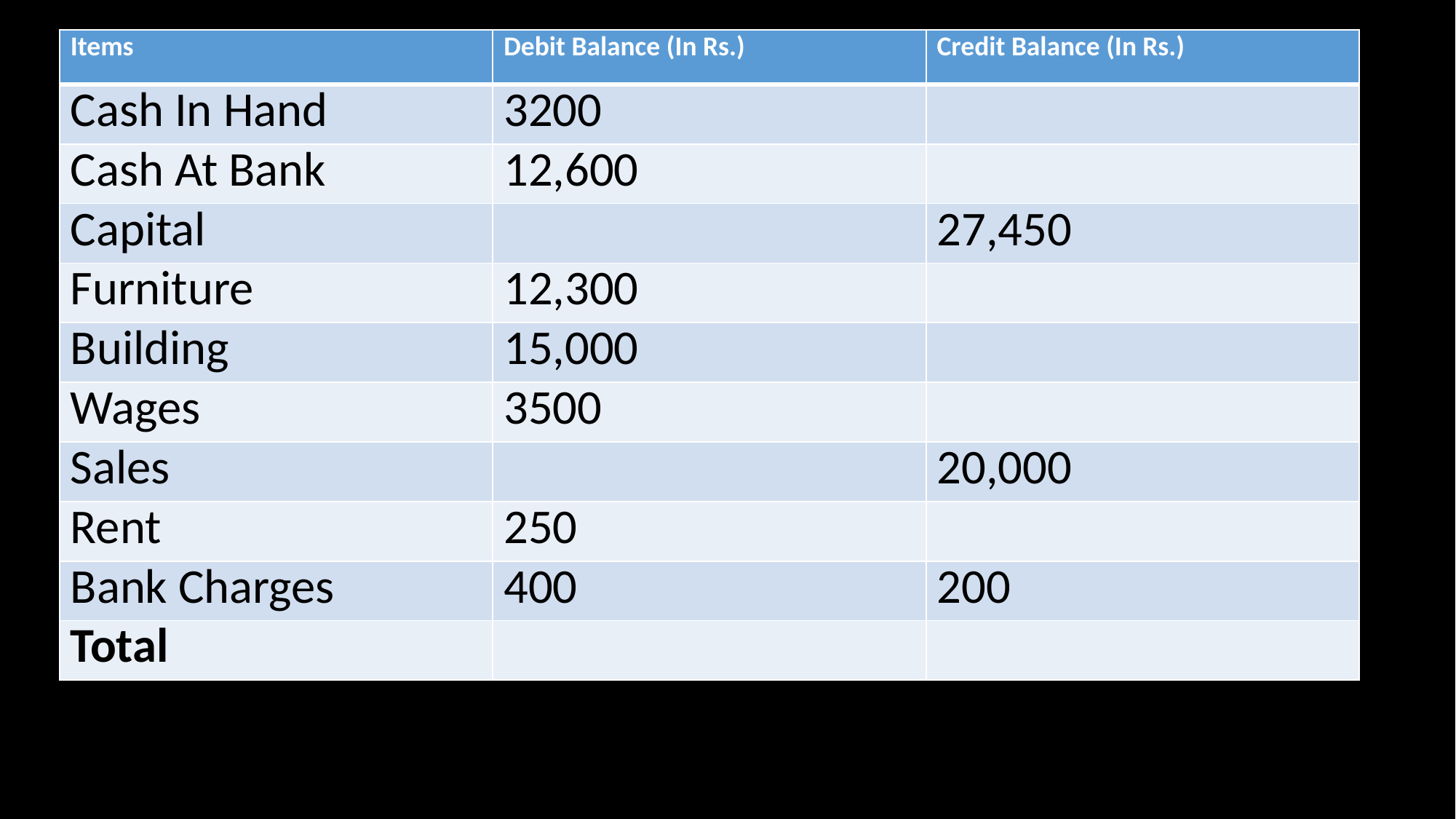

| Items | Debit Balance (In Rs.) | Credit Balance (In Rs.) |
| --- | --- | --- |
| Cash In Hand | 3200 |  |
| Cash At Bank | 12,600 |  |
| Capital |  | 27,450 |
| Furniture | 12,300 |  |
| Building | 15,000 |  |
| Wages | 3500 |  |
| Sales |  | 20,000 |
| Rent | 250 |  |
| Bank Charges | 400 | 200 |
| Total |  |  |